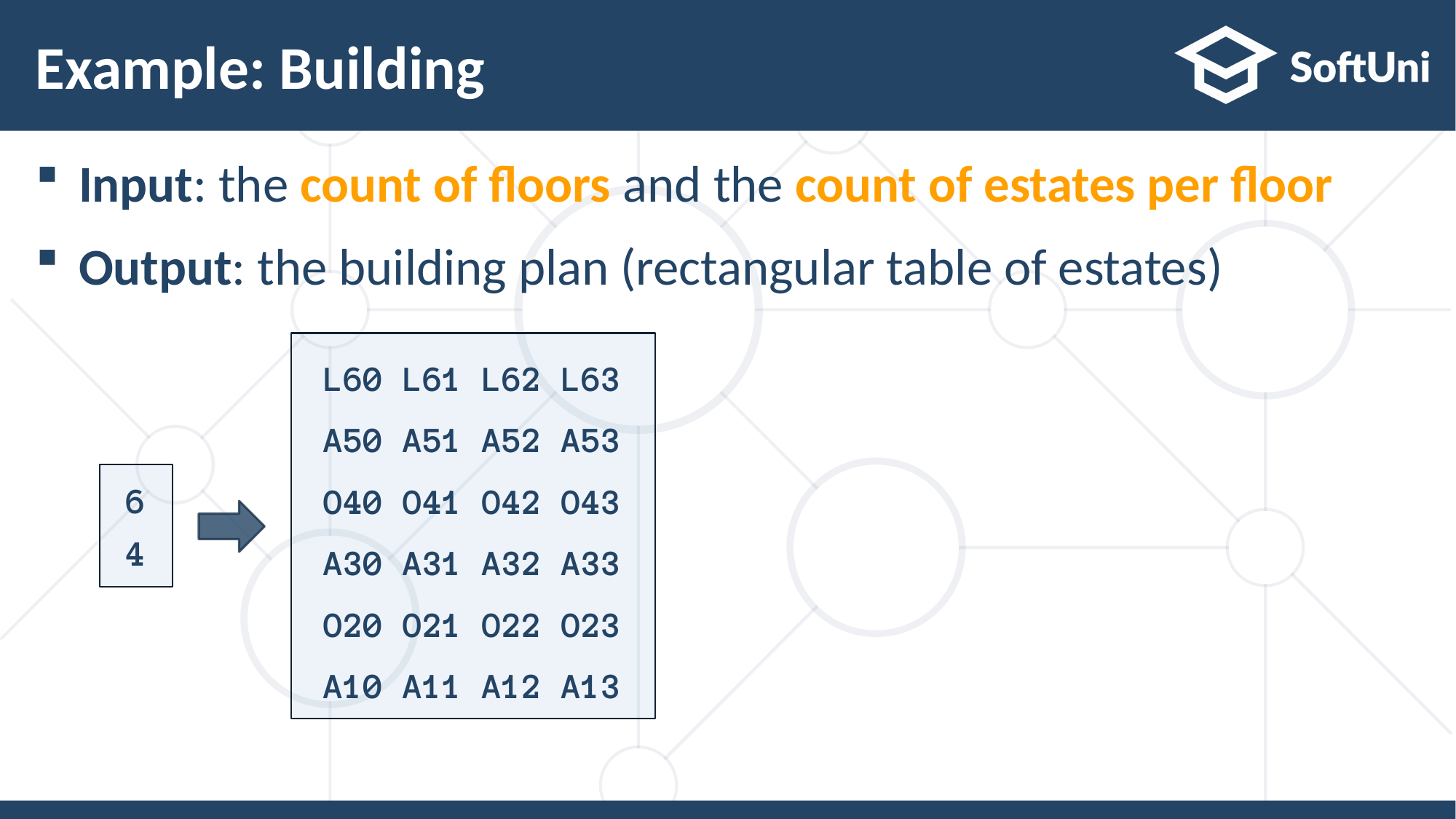

# Example: Building
Input: the count of floors and the count of estates per floor
Output: the building plan (rectangular table of estates)
L60 L61 L62 L63
A50 A51 A52 A53
O40 O41 O42 O43
A30 A31 A32 A33
O20 O21 O22 O23
A10 A11 A12 A13
6
4